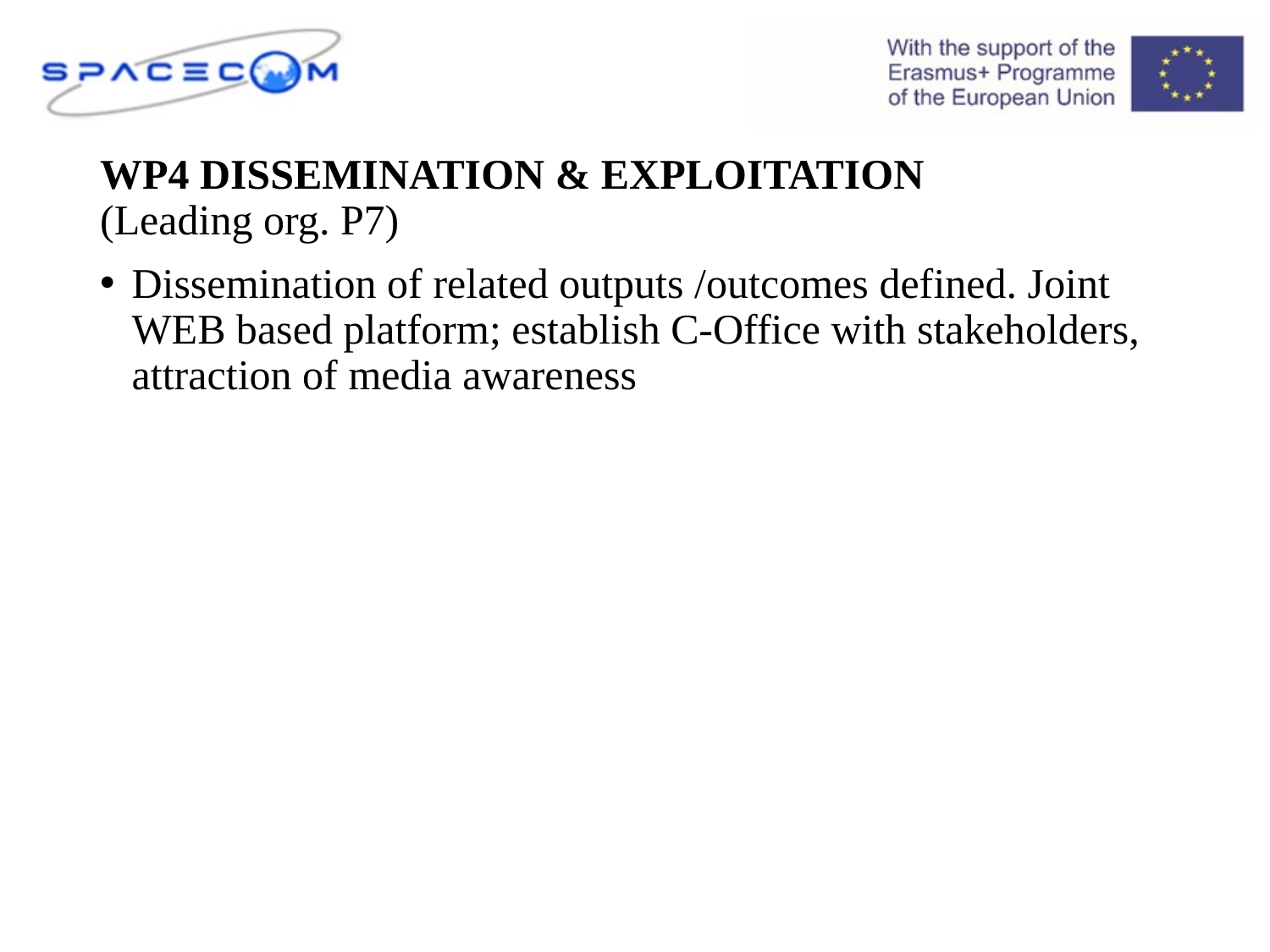

WP4 DISSEMINATION & EXPLOITATION
(Leading org. P7)
Dissemination of related outputs /outcomes defined. Joint WEB based platform; establish C-Office with stakeholders, attraction of media awareness